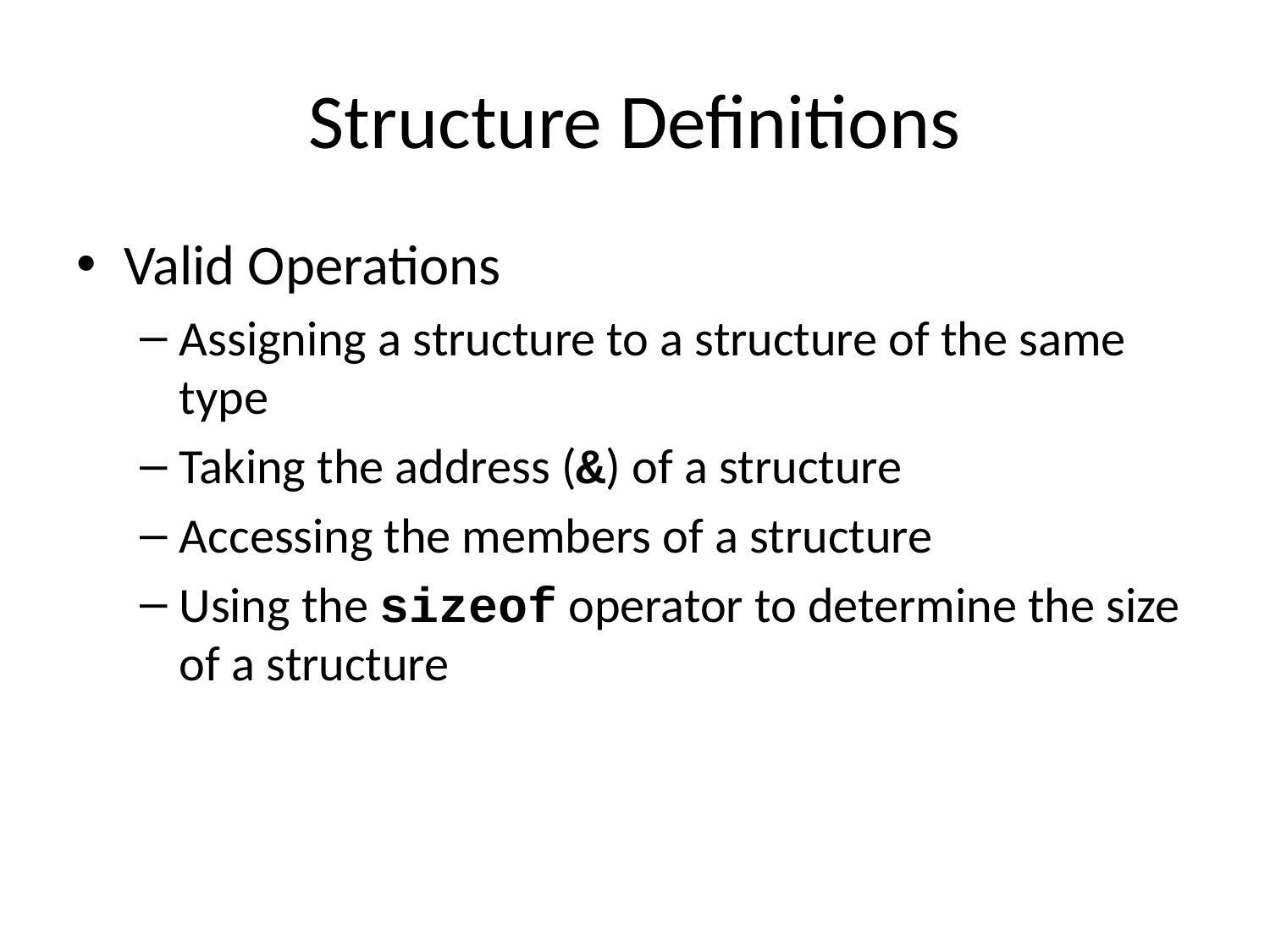

# Structure Definitions
Valid Operations
Assigning a structure to a structure of the same type
Taking the address (&) of a structure
Accessing the members of a structure
Using the sizeof operator to determine the size of a structure